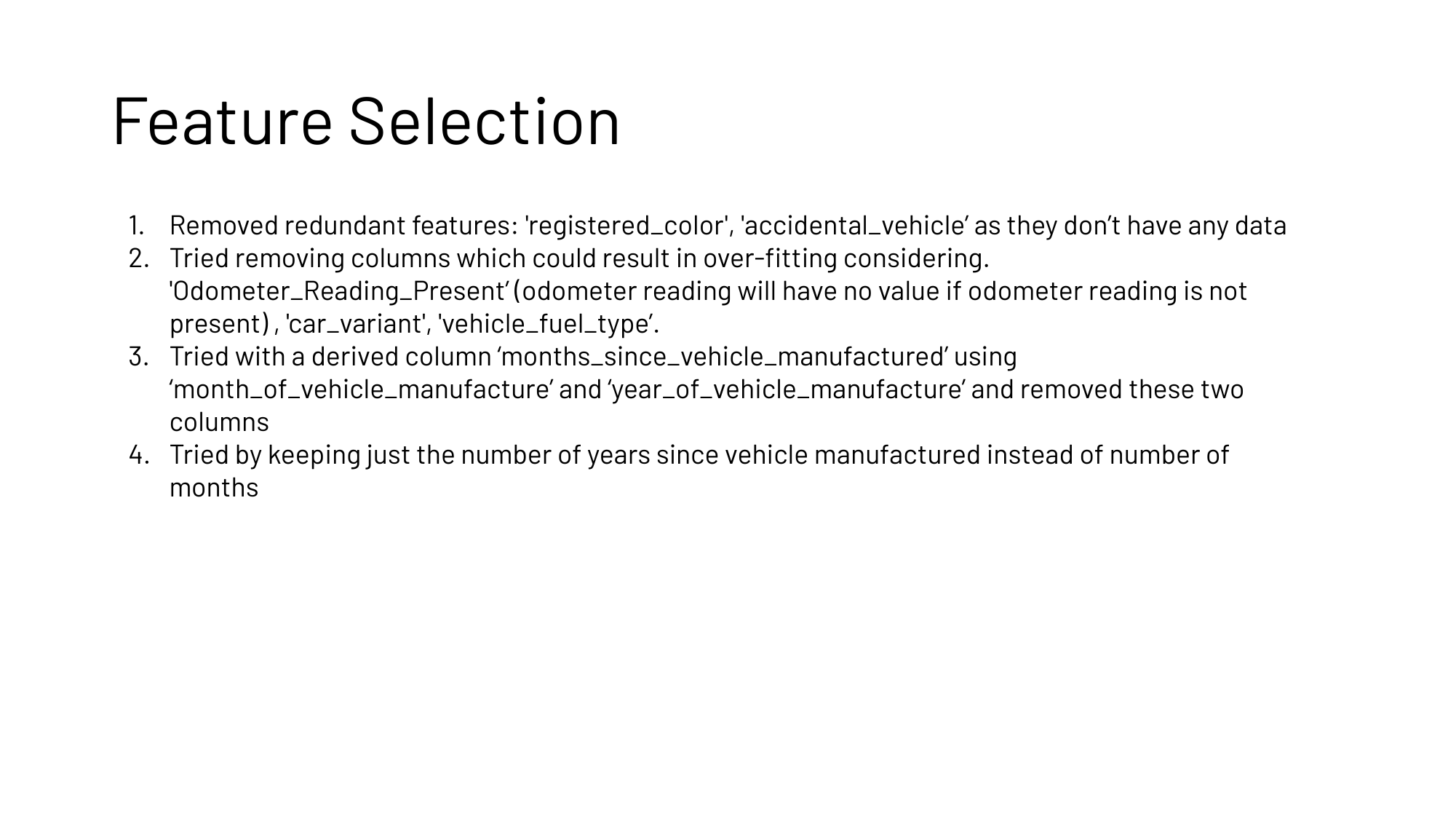

# Feature Selection
Removed redundant features: 'registered_color', 'accidental_vehicle’ as they don’t have any data
Tried removing columns which could result in over-fitting considering. 'Odometer_Reading_Present’ (odometer reading will have no value if odometer reading is not present) , 'car_variant', 'vehicle_fuel_type’.
Tried with a derived column ‘months_since_vehicle_manufactured’ using ‘month_of_vehicle_manufacture’ and ‘year_of_vehicle_manufacture’ and removed these two columns
Tried by keeping just the number of years since vehicle manufactured instead of number of months